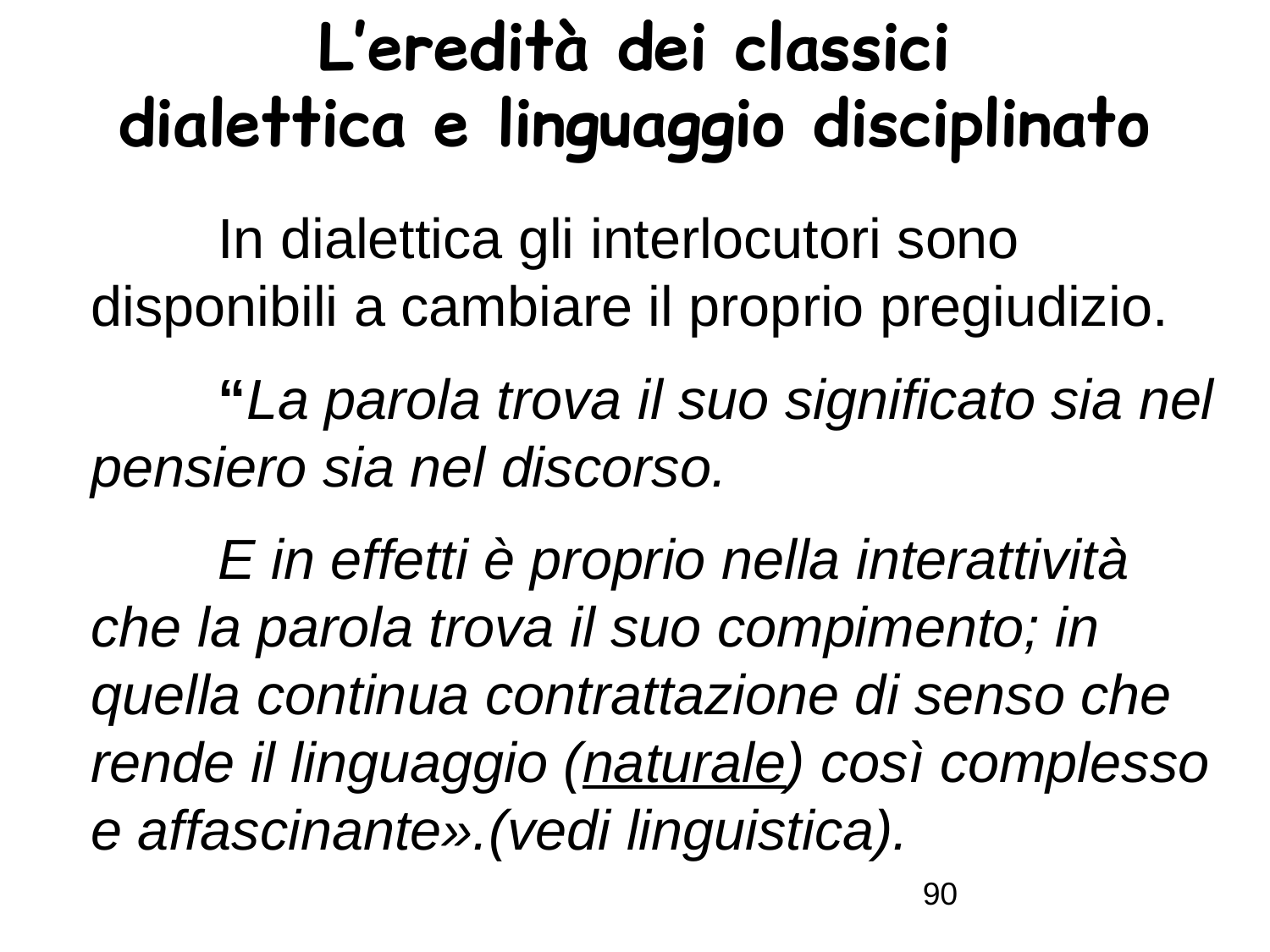

# L’eredità dei classici dialettica e linguaggio disciplinato
	In dialettica gli interlocutori sono disponibili a cambiare il proprio pregiudizio.
	“La parola trova il suo significato sia nel pensiero sia nel discorso.
	E in effetti è proprio nella interattività che la parola trova il suo compimento; in quella continua contrattazione di senso che rende il linguaggio (naturale) così complesso e affascinante».(vedi linguistica).
90